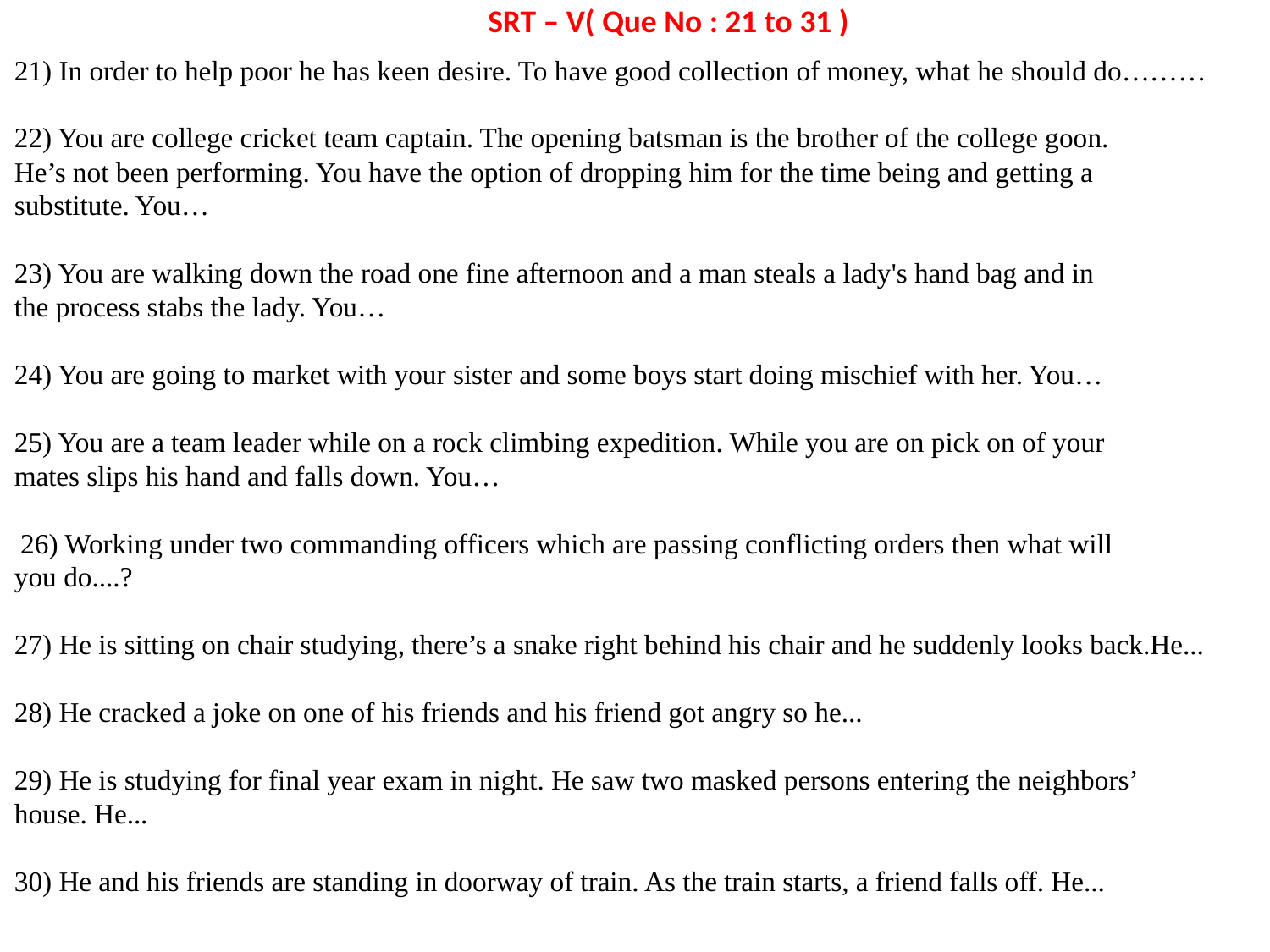

SRT – V( Que No : 21 to 31 )
21) In order to help poor he has keen desire. To have good collection of money, what he should do………

22) You are college cricket team captain. The opening batsman is the brother of the college goon.
He’s not been performing. You have the option of dropping him for the time being and getting a
substitute. You…

23) You are walking down the road one fine afternoon and a man steals a lady's hand bag and in
the process stabs the lady. You…

24) You are going to market with your sister and some boys start doing mischief with her. You…

25) You are a team leader while on a rock climbing expedition. While you are on pick on of your
mates slips his hand and falls down. You…

 26) Working under two commanding officers which are passing conflicting orders then what will
you do....?

27) He is sitting on chair studying, there’s a snake right behind his chair and he suddenly looks back.He...

28) He cracked a joke on one of his friends and his friend got angry so he...

29) He is studying for final year exam in night. He saw two masked persons entering the neighbors’
house. He...

30) He and his friends are standing in doorway of train. As the train starts, a friend falls off. He...